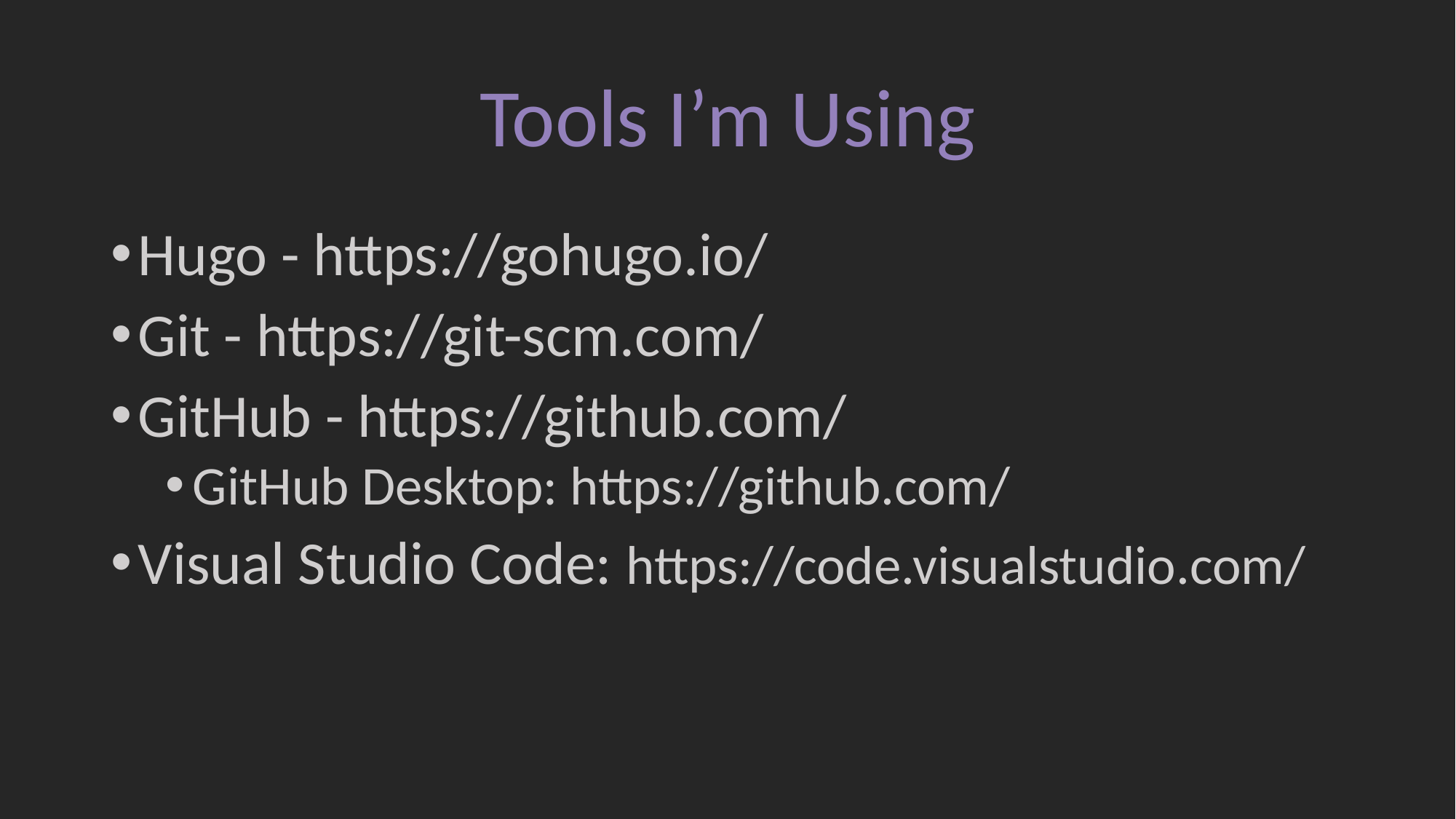

# Tools I’m Using
Hugo - https://gohugo.io/
Git - https://git-scm.com/
GitHub - https://github.com/
GitHub Desktop: https://github.com/
Visual Studio Code: https://code.visualstudio.com/